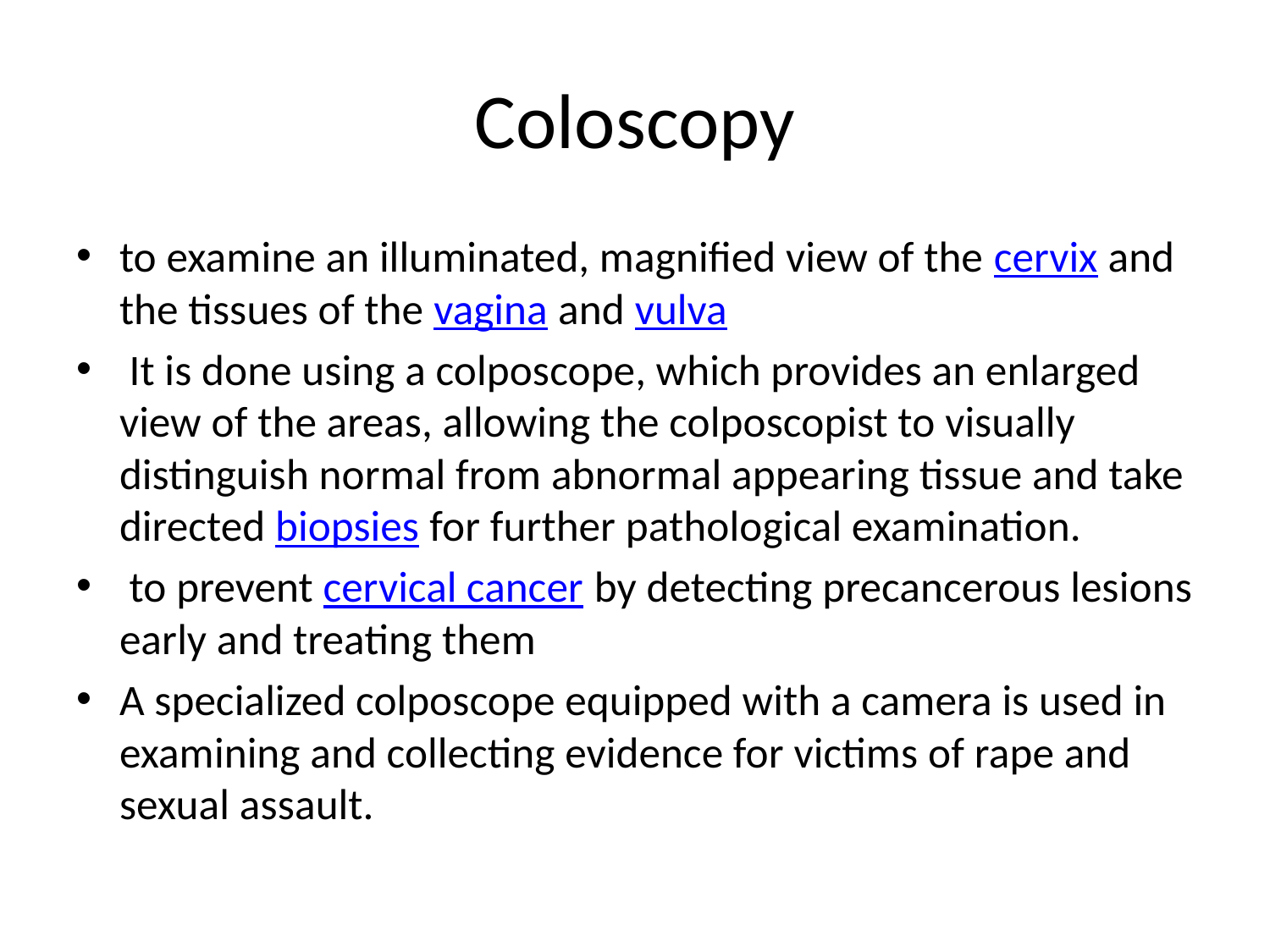

# Coloscopy
to examine an illuminated, magnified view of the cervix and the tissues of the vagina and vulva
 It is done using a colposcope, which provides an enlarged view of the areas, allowing the colposcopist to visually distinguish normal from abnormal appearing tissue and take directed biopsies for further pathological examination.
 to prevent cervical cancer by detecting precancerous lesions early and treating them
A specialized colposcope equipped with a camera is used in examining and collecting evidence for victims of rape and sexual assault.